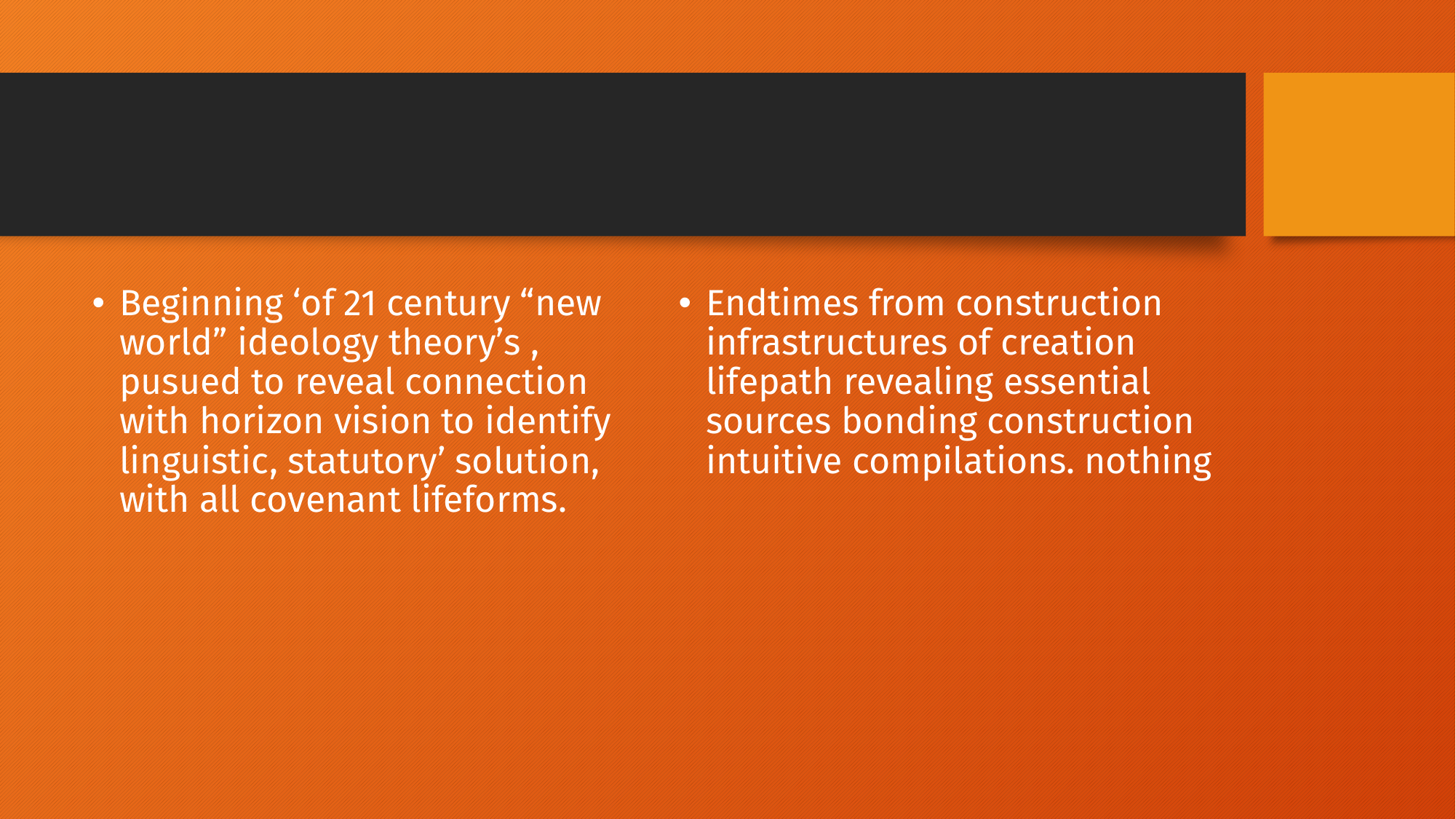

#
Beginning ‘of 21 century “new world” ideology theory’s , pusued to reveal connection with horizon vision to identify  linguistic, statutory’ solution, with all covenant lifeforms.
Endtimes from construction infrastructures of creation lifepath revealing essential sources bonding construction intuitive compilations. nothing